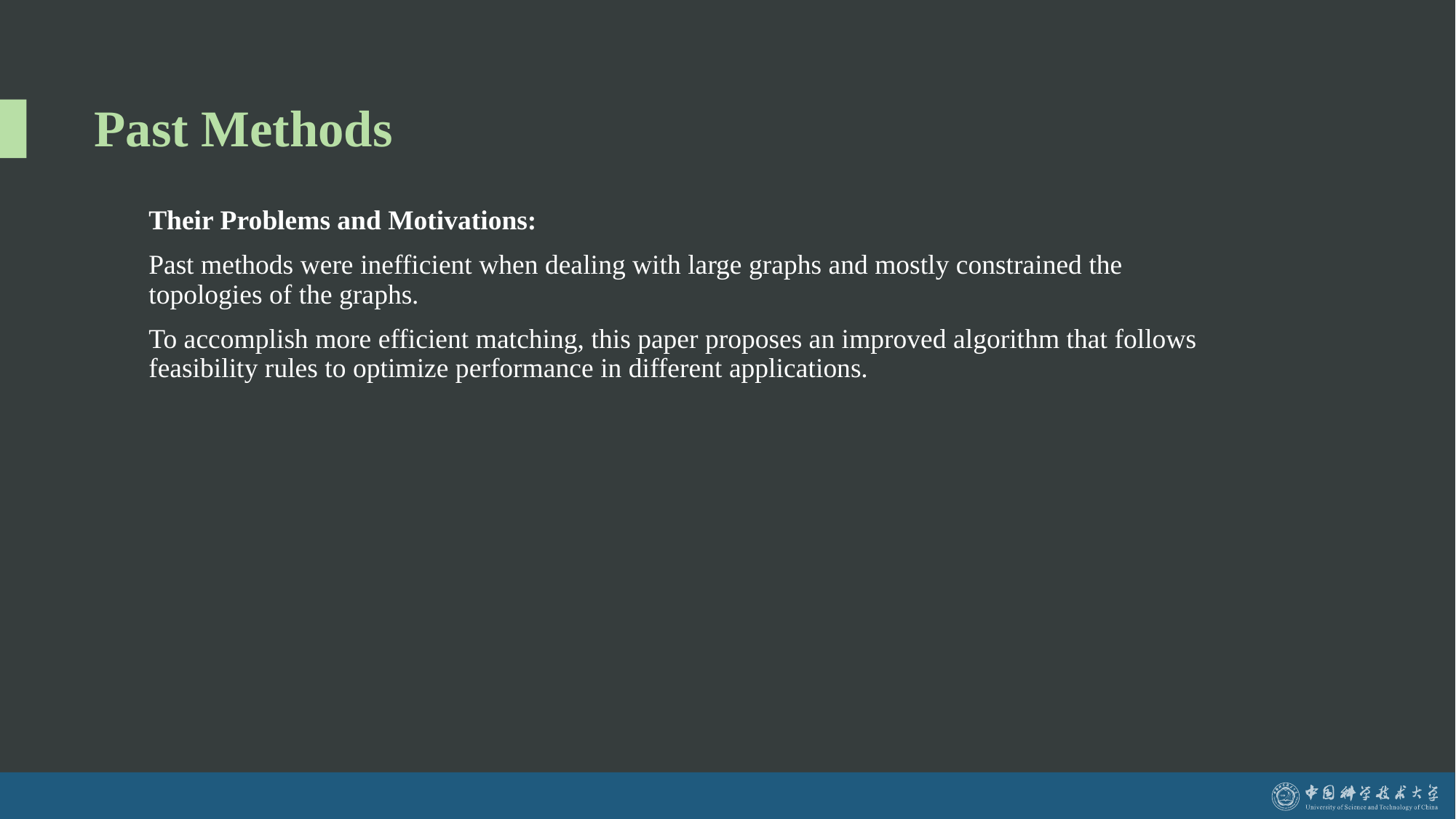

# Past Methods
Their Problems and Motivations:
Past methods were inefficient when dealing with large graphs and mostly constrained the topologies of the graphs.
To accomplish more efficient matching, this paper proposes an improved algorithm that follows feasibility rules to optimize performance in different applications.